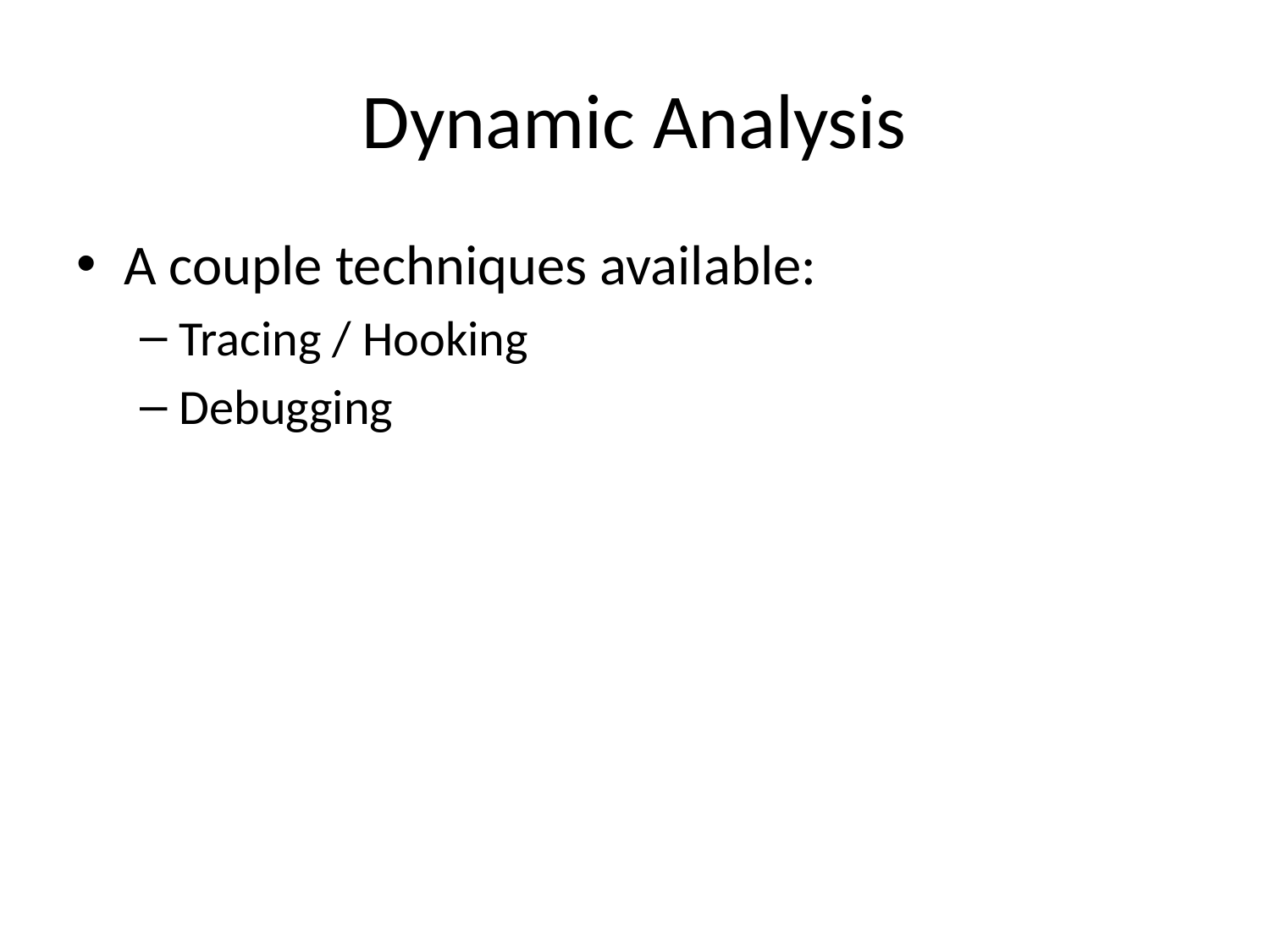

# Dynamic Analysis
A couple techniques available:
Tracing / Hooking
Debugging